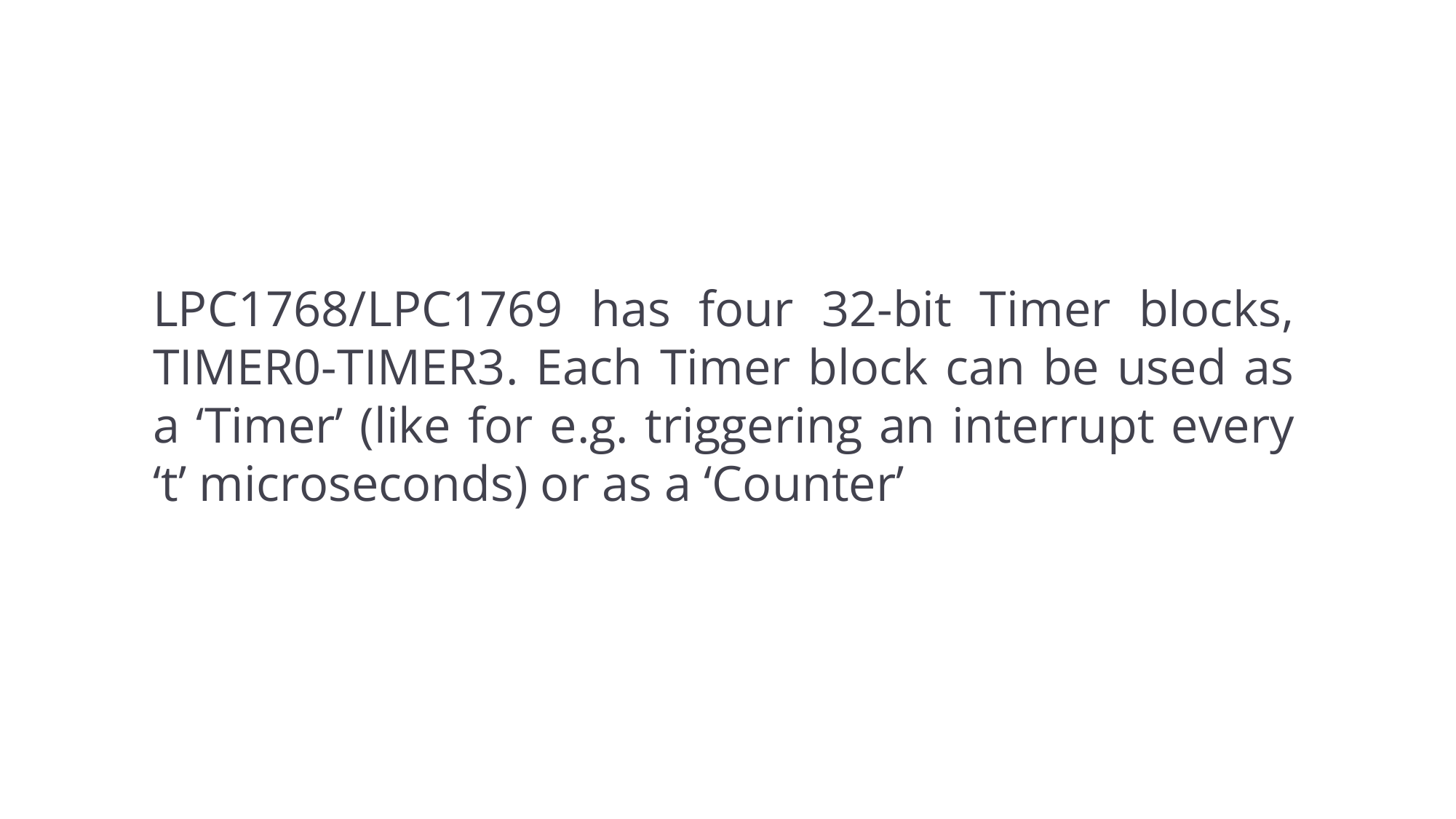

LPC1768/LPC1769 has four 32-bit Timer blocks, TIMER0-TIMER3. Each Timer block can be used as a ‘Timer’ (like for e.g. triggering an interrupt every ‘t’ microseconds) or as a ‘Counter’